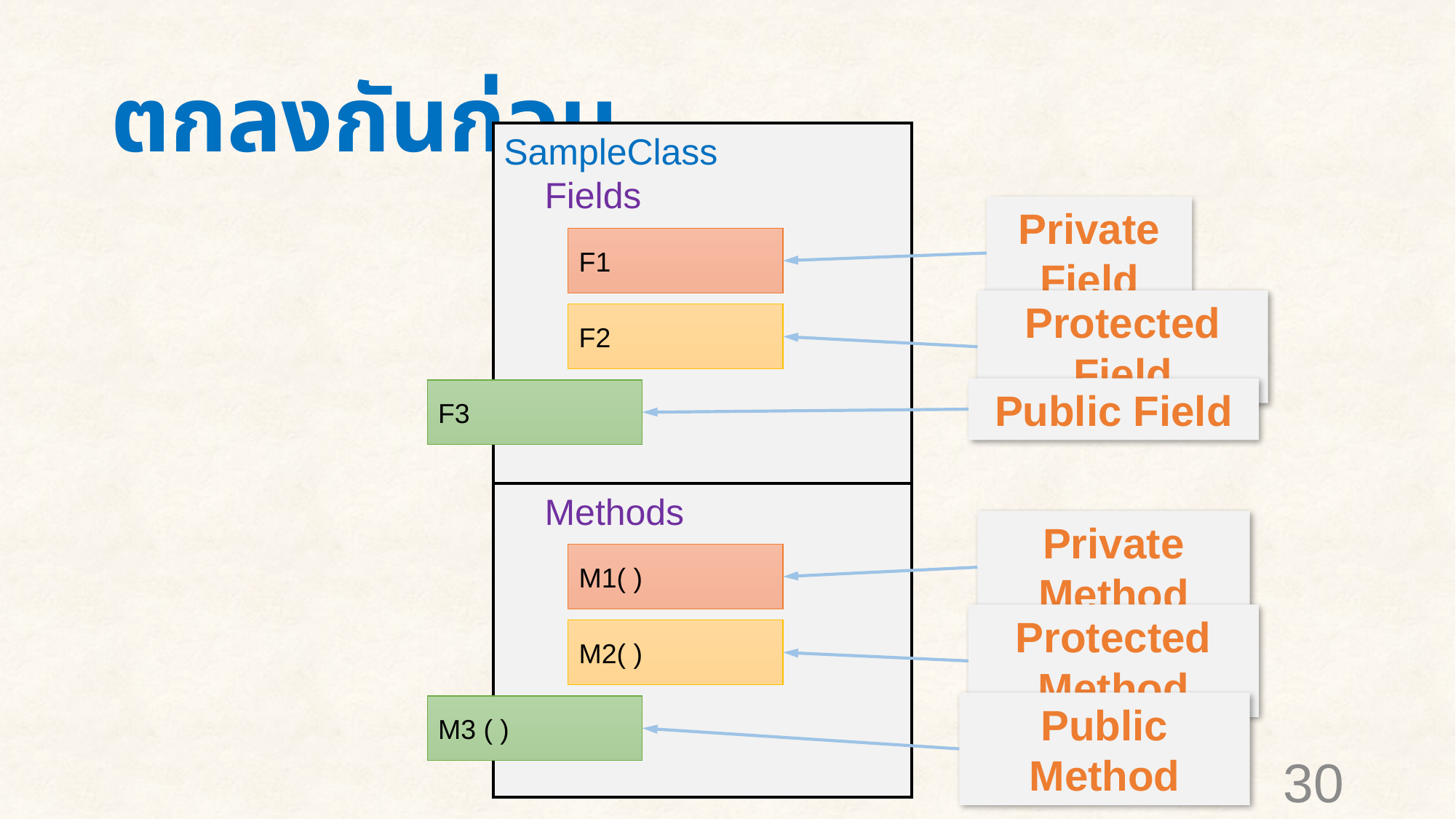

# ตกลงกันก่อน
SampleClass
    Fields
Private Field
F1
Protected Field
F2
Public Field
F3
    Methods
Private Method
M1( )
Protected Method
M2( )
Public Method
M3 ( )
30